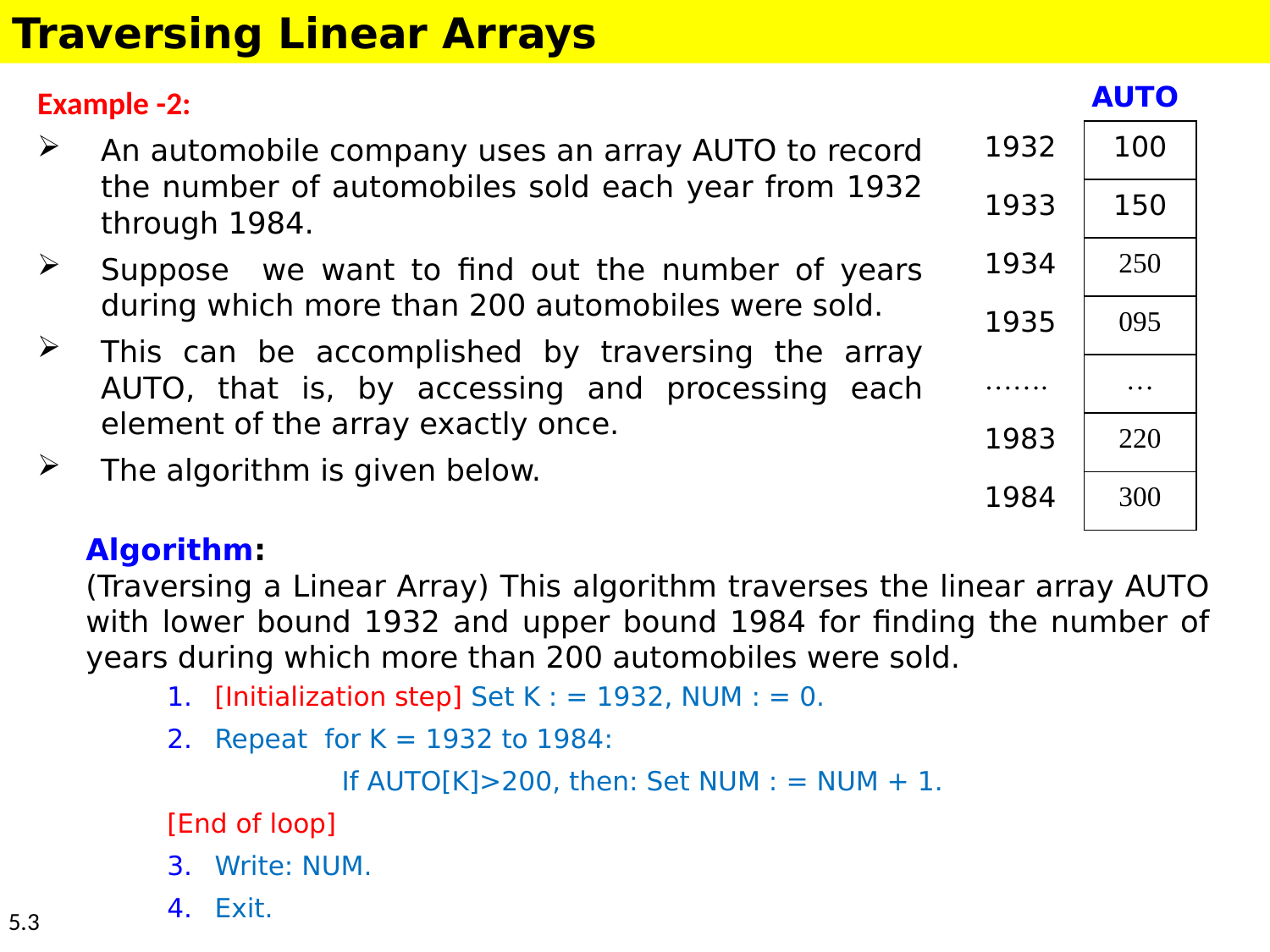

Traversing Linear Arrays
| AUTO |  |
| --- | --- |
| 1932 | 100 |
| 1933 | 150 |
| 1934 | 250 |
| 1935 | 095 |
| ……. | … |
| 1983 | 220 |
| 1984 | 300 |
Example -2:
An automobile company uses an array AUTO to record the number of automobiles sold each year from 1932 through 1984.
Suppose  we want to find out the number of years during which more than 200 automobiles were sold.
This can be accomplished by traversing the array AUTO, that is, by accessing and processing each element of the array exactly once.
The algorithm is given below.
	Algorithm:
	(Traversing a Linear Array) This algorithm traverses the linear array AUTO with lower bound 1932 and upper bound 1984 for finding the number of years during which more than 200 automobiles were sold.
[Initialization step] Set K : = 1932, NUM : = 0.
Repeat  for K = 1932 to 1984:
		If AUTO[K]>200, then: Set NUM : = NUM + 1.
[End of loop]
Write: NUM.
Exit.
5.3